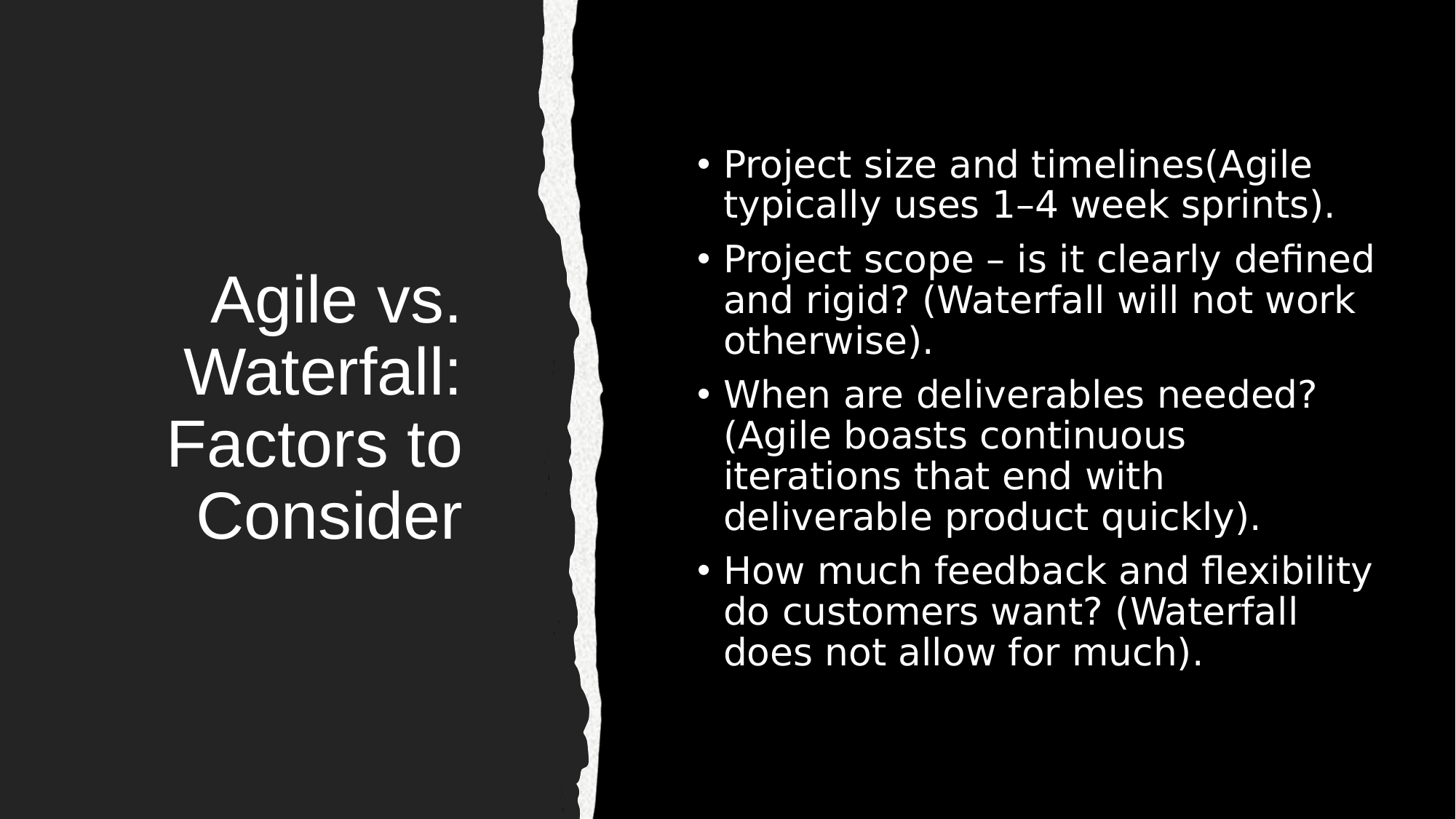

# Agile vs. Waterfall: Factors to Consider
Project size and timelines(Agile typically uses 1–4 week sprints).
Project scope – is it clearly defined and rigid? (Waterfall will not work otherwise).
When are deliverables needed? (Agile boasts continuous iterations that end with deliverable product quickly).
How much feedback and flexibility do customers want? (Waterfall does not allow for much).